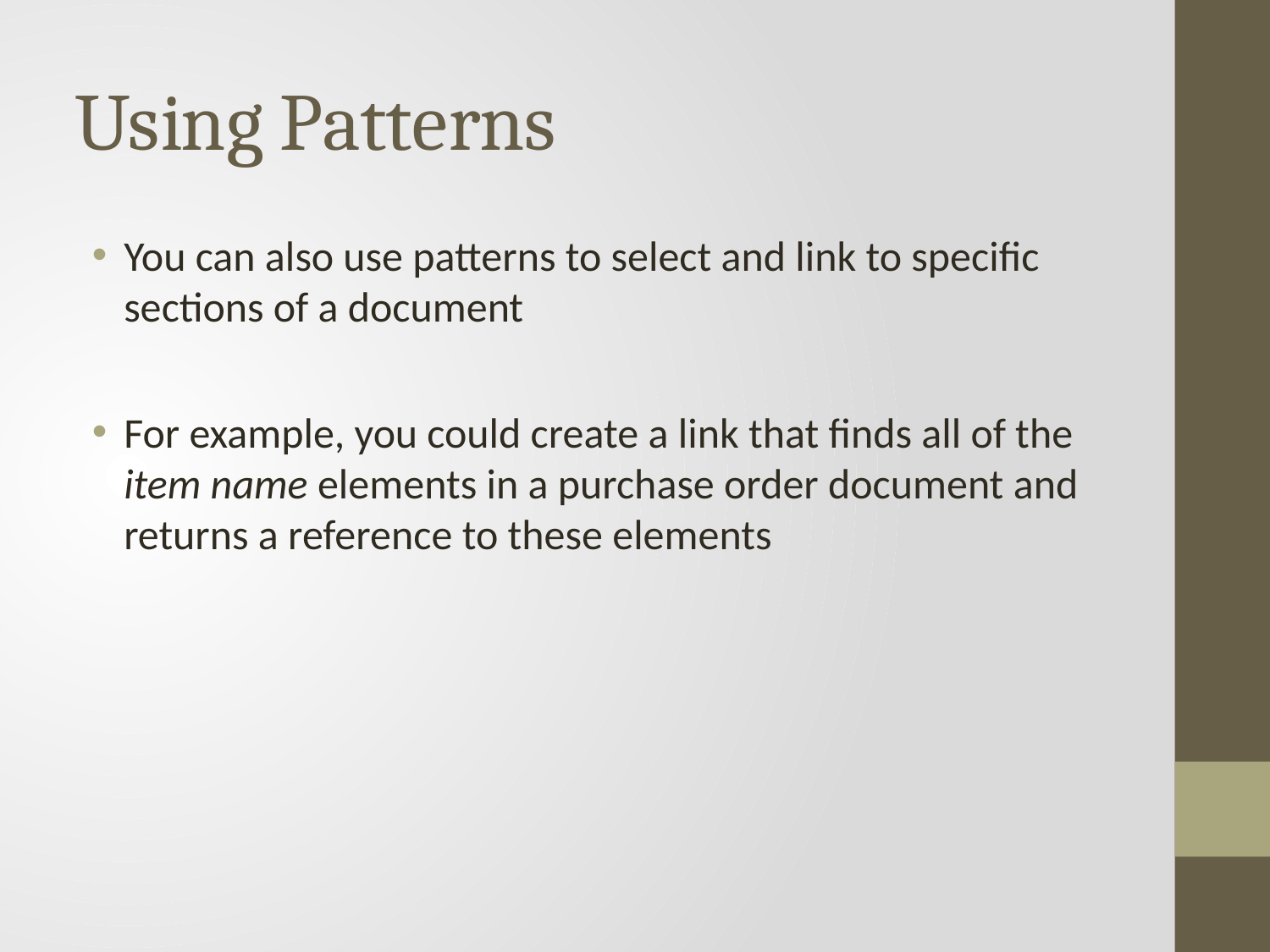

# Using Patterns
You can also use patterns to select and link to specific sections of a document

For example, you could create a link that finds all of the item name elements in a purchase order document and returns a reference to these elements